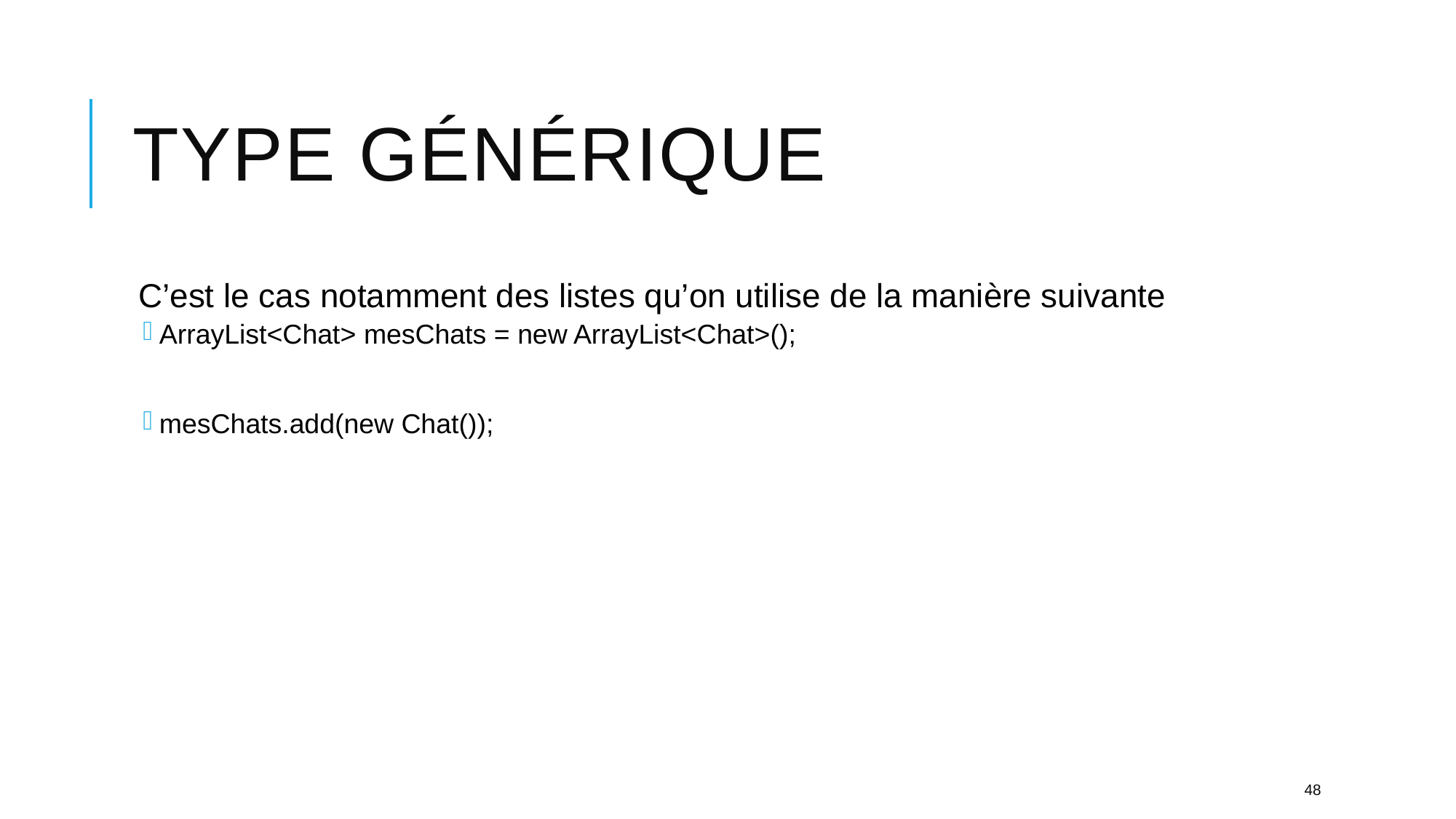

# type générique
C’est le cas notamment des listes qu’on utilise de la manière suivante
ArrayList<Chat> mesChats = new ArrayList<Chat>();

mesChats.add(new Chat());
48